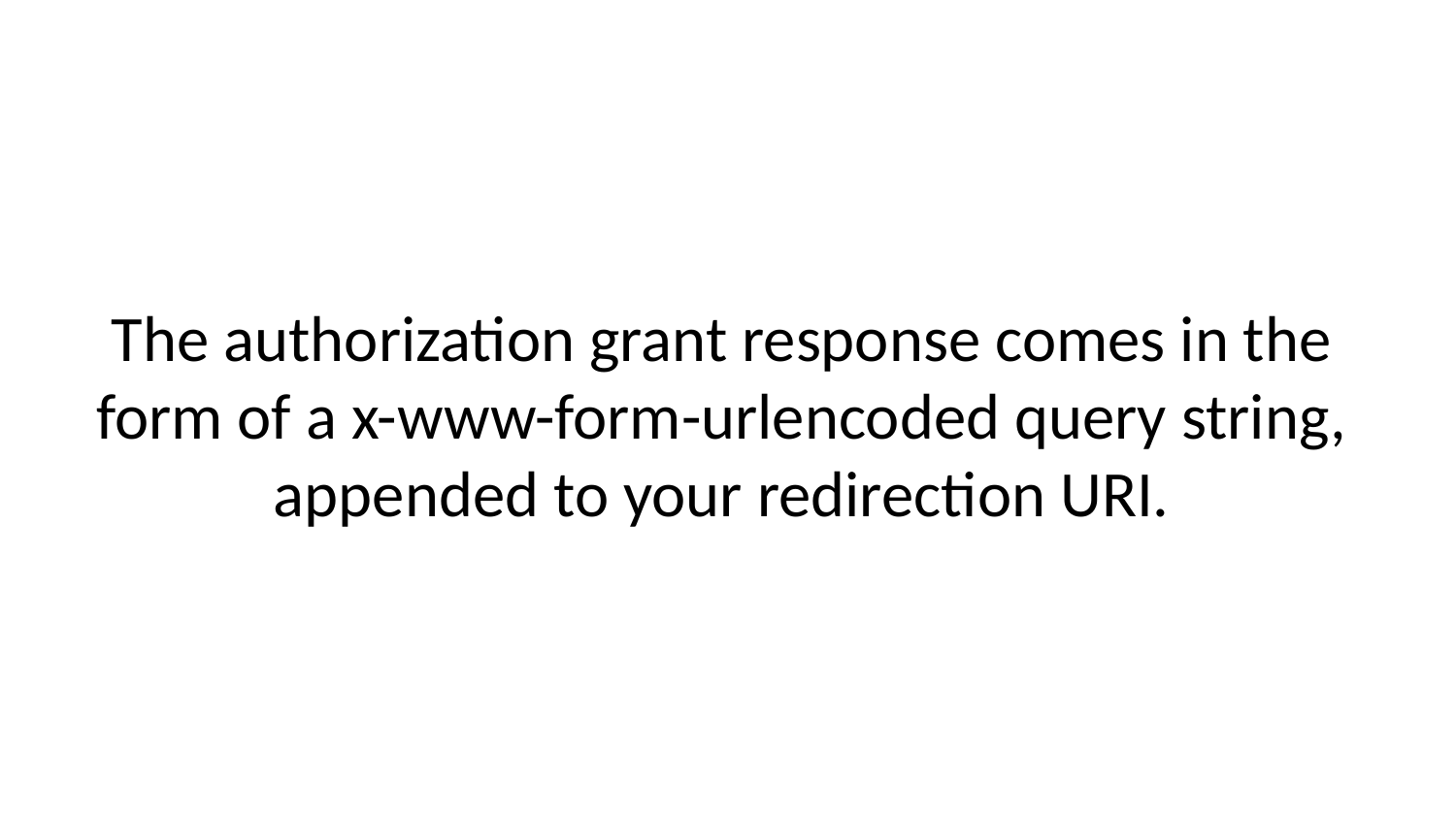

The authorization grant response comes in the form of a x-www-form-urlencoded query string, appended to your redirection URI.